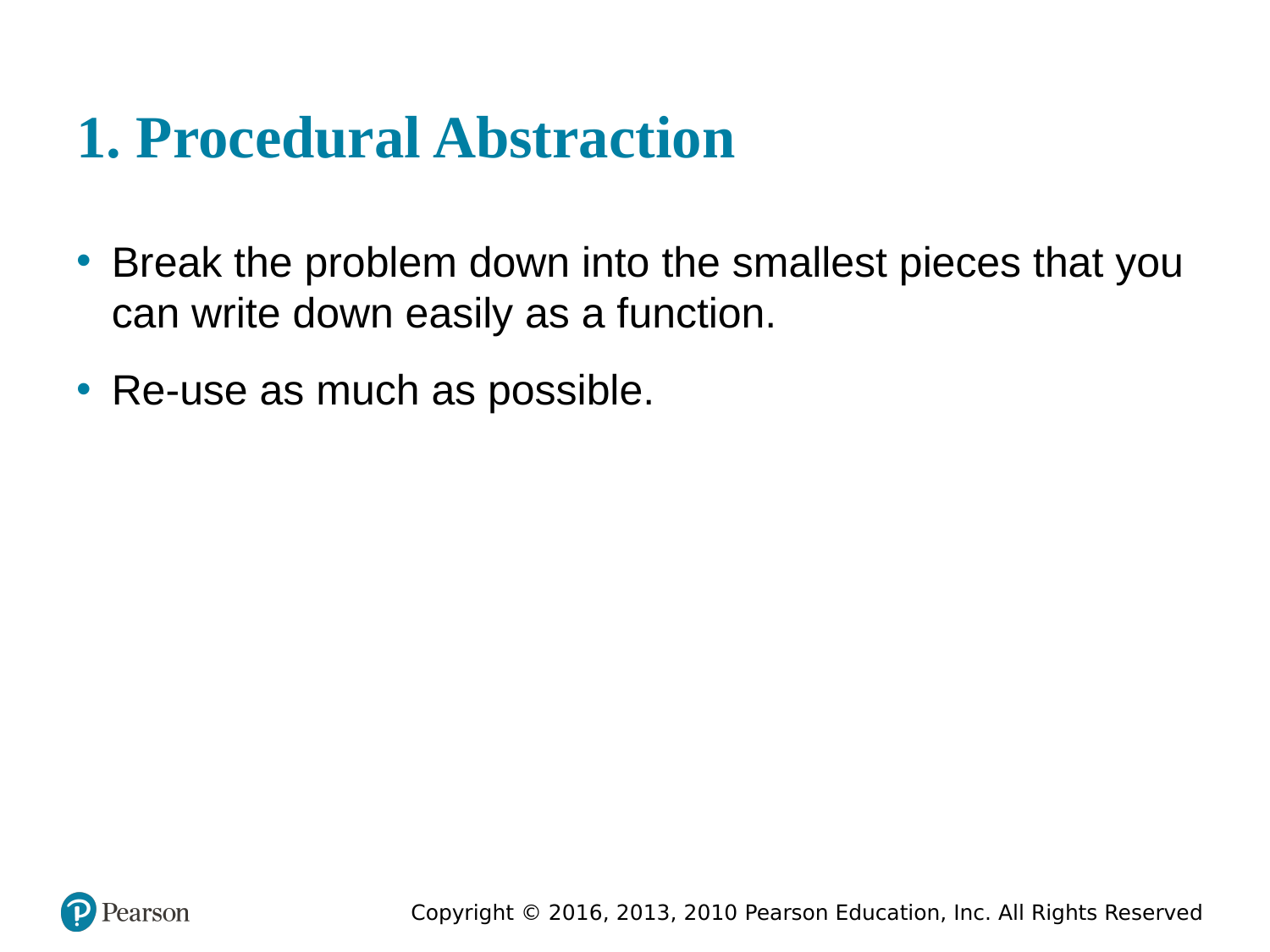

# 1. Procedural Abstraction
Break the problem down into the smallest pieces that you can write down easily as a function.
Re-use as much as possible.